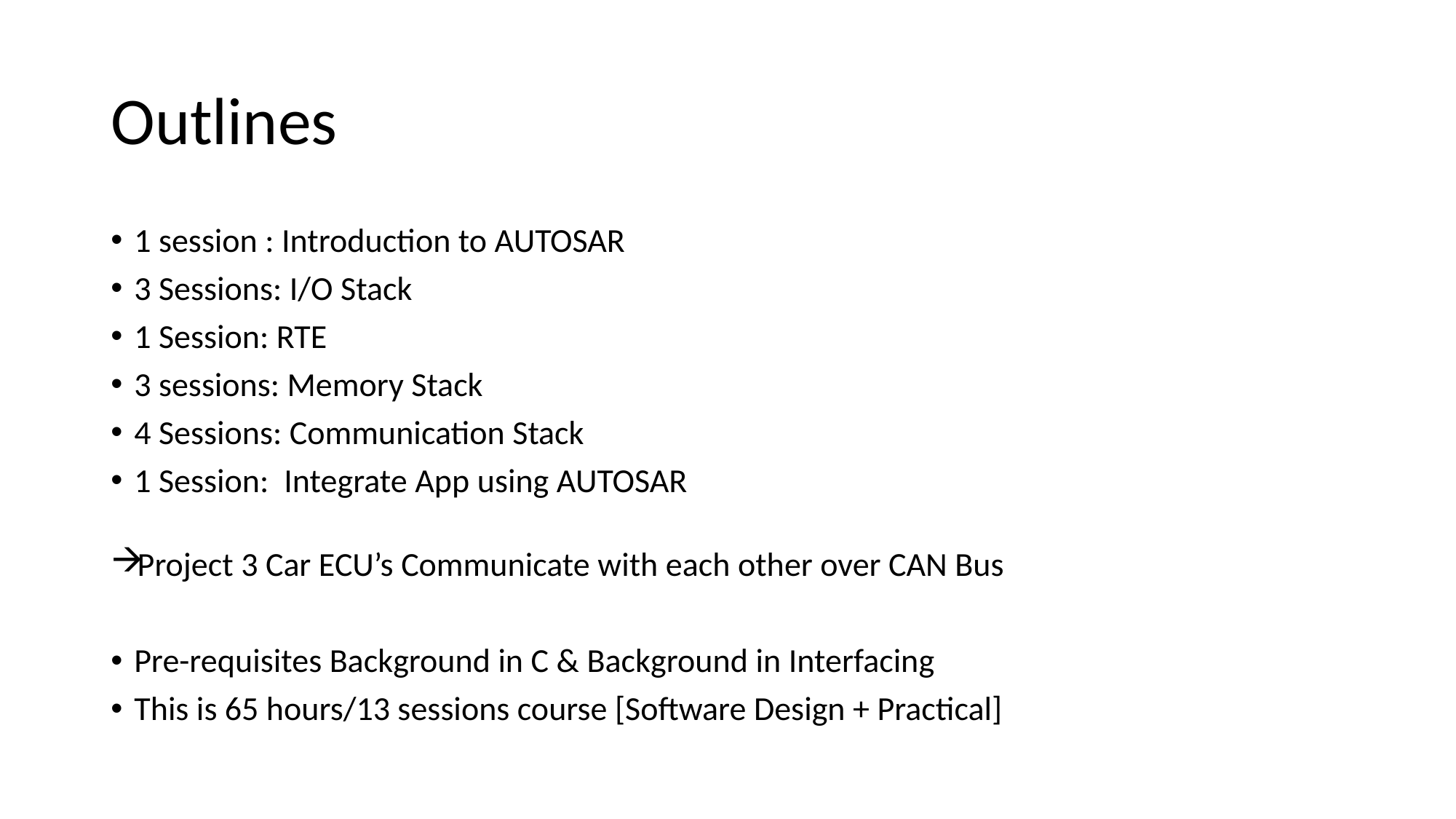

# Outlines
1 session : Introduction to AUTOSAR
3 Sessions: I/O Stack
1 Session: RTE
3 sessions: Memory Stack
4 Sessions: Communication Stack
1 Session:  Integrate App using AUTOSAR
Project 3 Car ECU’s Communicate with each other over CAN Bus

Pre-requisites Background in C & Background in Interfacing
This is 65 hours/13 sessions course [Software Design + Practical]